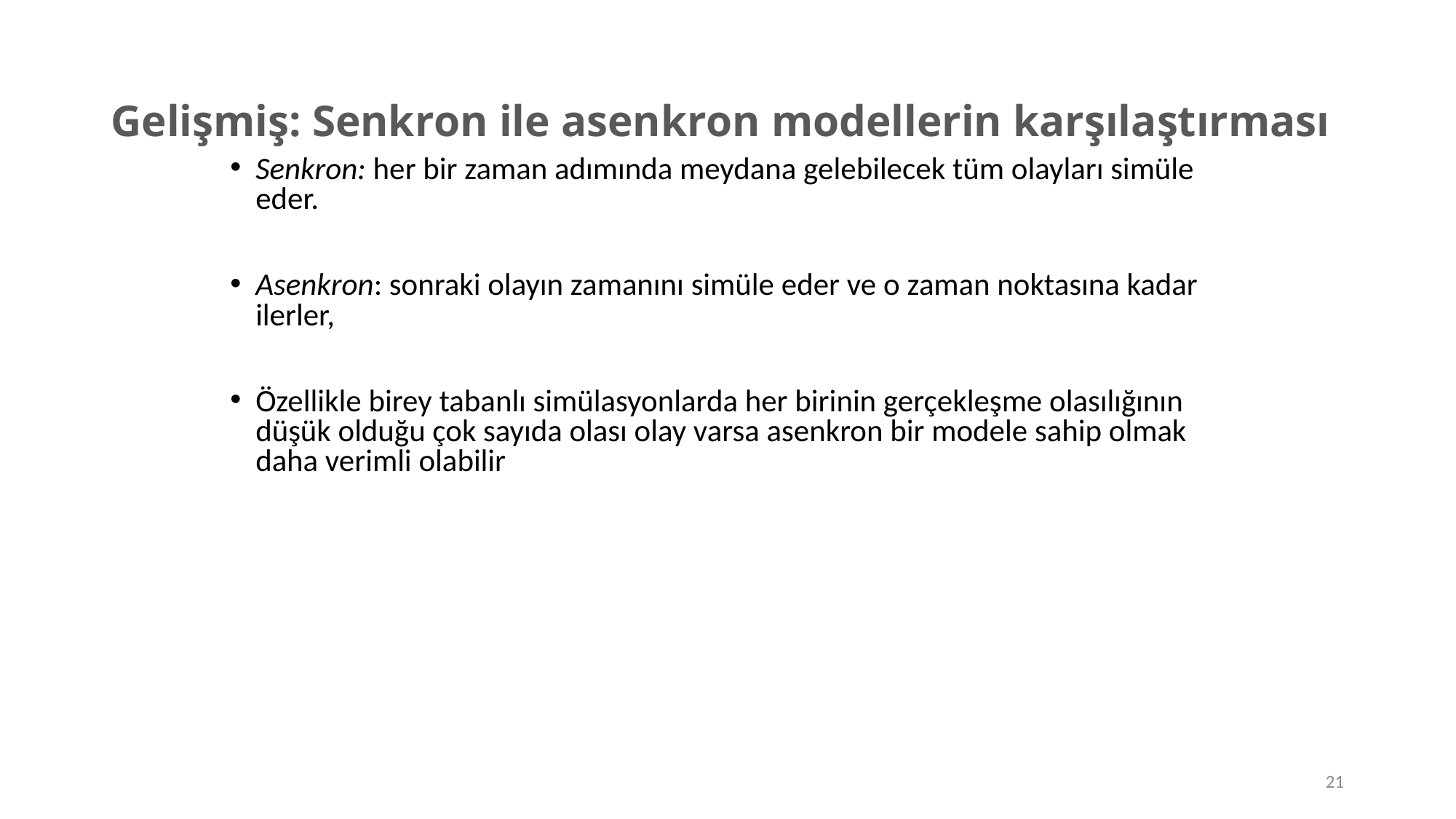

# Gelişmiş: Senkron ile asenkron modellerin karşılaştırması
Senkron: her bir zaman adımında meydana gelebilecek tüm olayları simüle eder.

Asenkron: sonraki olayın zamanını simüle eder ve o zaman noktasına kadar ilerler,

Özellikle birey tabanlı simülasyonlarda her birinin gerçekleşme olasılığının düşük olduğu çok sayıda olası olay varsa asenkron bir modele sahip olmak daha verimli olabilir
21